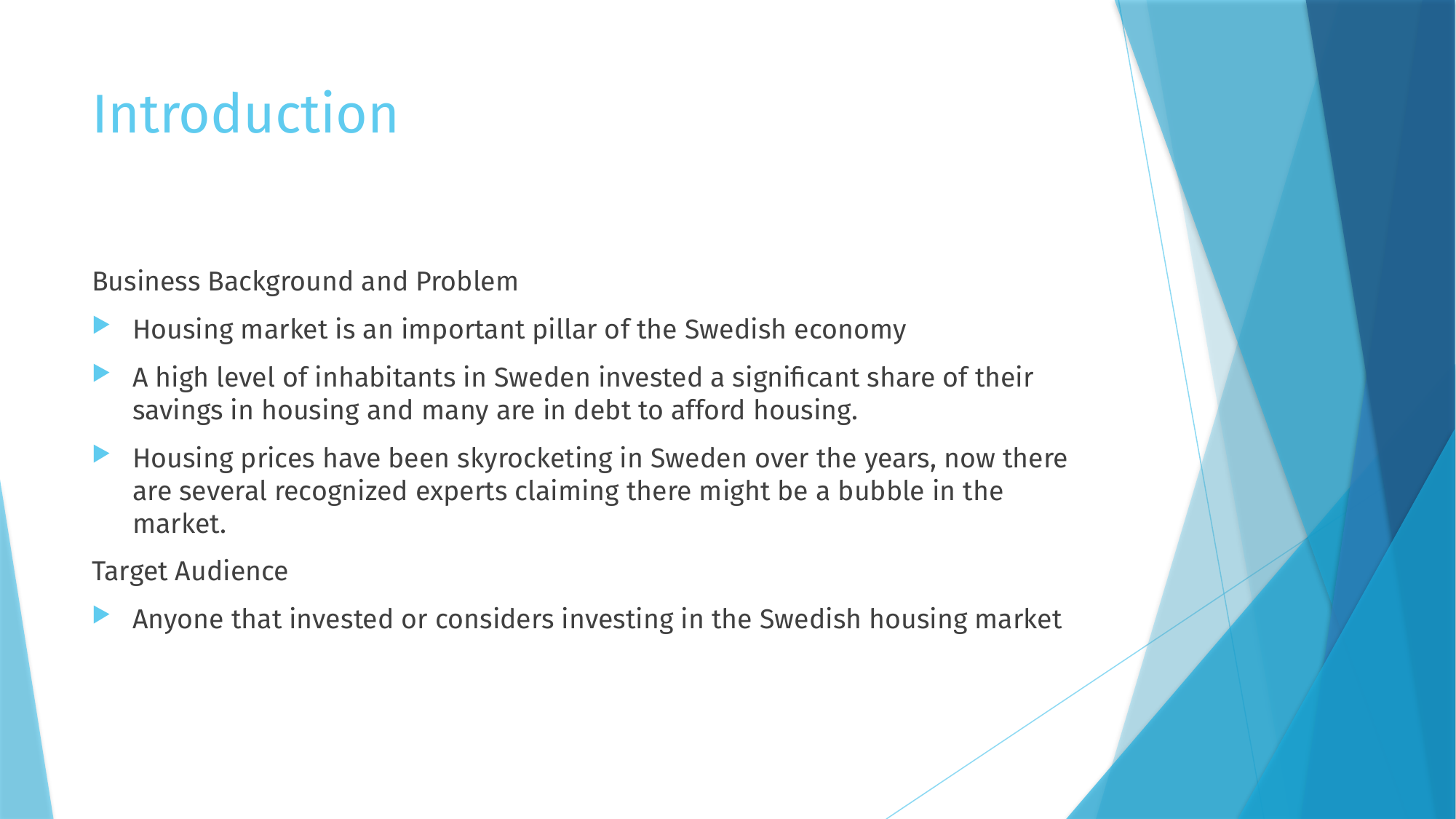

# Introduction
Business Background and Problem
Housing market is an important pillar of the Swedish economy
A high level of inhabitants in Sweden invested a significant share of their savings in housing and many are in debt to afford housing.
Housing prices have been skyrocketing in Sweden over the years, now there are several recognized experts claiming there might be a bubble in the market.
Target Audience
Anyone that invested or considers investing in the Swedish housing market